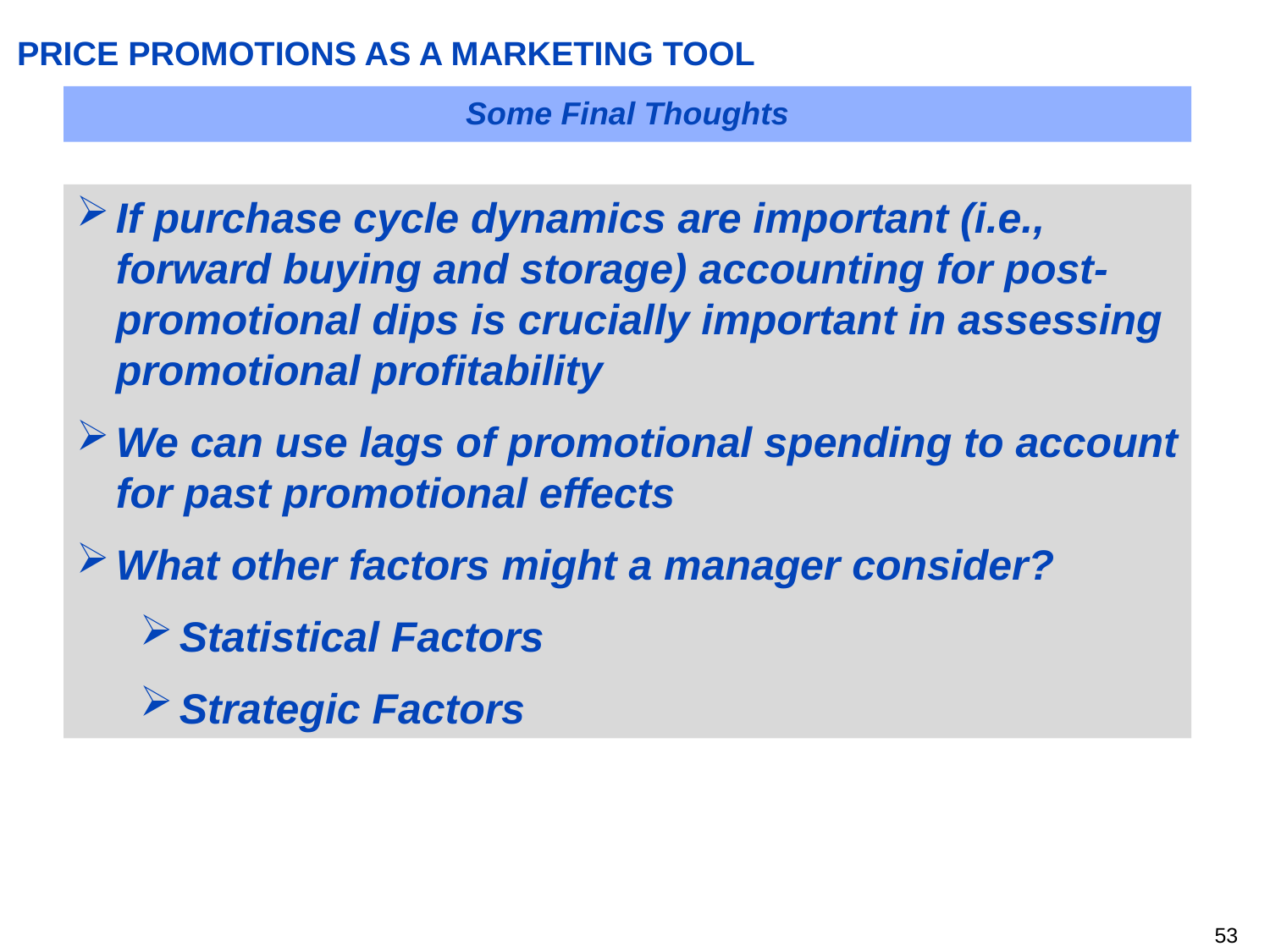

PRICE PROMOTIONS AS A MARKETING TOOL
Some Final Thoughts
If purchase cycle dynamics are important (i.e., forward buying and storage) accounting for post-promotional dips is crucially important in assessing promotional profitability
We can use lags of promotional spending to account for past promotional effects
What other factors might a manager consider?
Statistical Factors
Strategic Factors
53